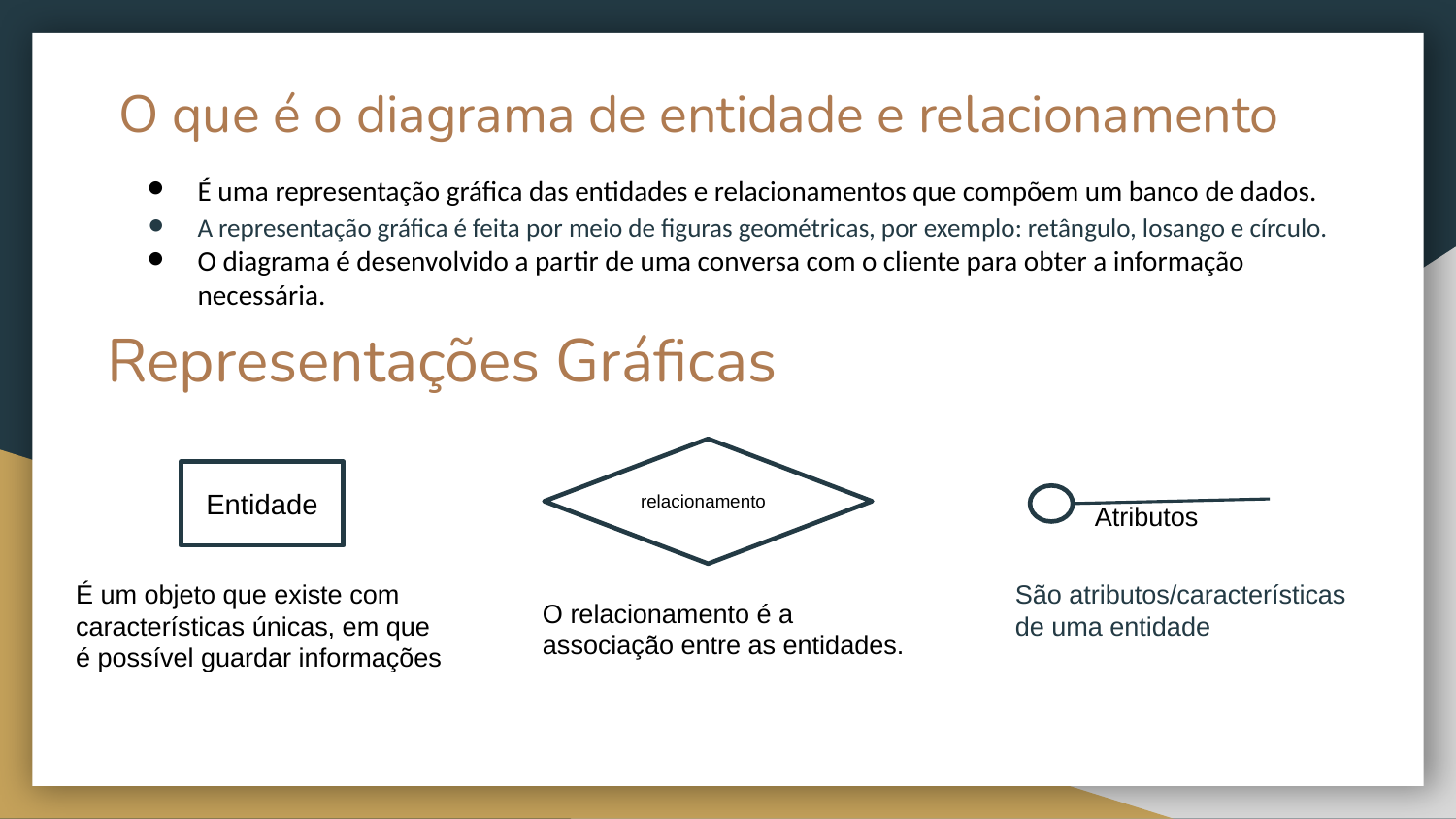

# O que é o diagrama de entidade e relacionamento
É uma representação gráfica das entidades e relacionamentos que compõem um banco de dados.
A representação gráfica é feita por meio de figuras geométricas, por exemplo: retângulo, losango e círculo.
O diagrama é desenvolvido a partir de uma conversa com o cliente para obter a informação necessária.
Representações Gráficas
relacionamento
Entidade

Atributos
É um objeto que existe com características únicas, em que é possível guardar informações
São atributos/características de uma entidade
O relacionamento é a associação entre as entidades.